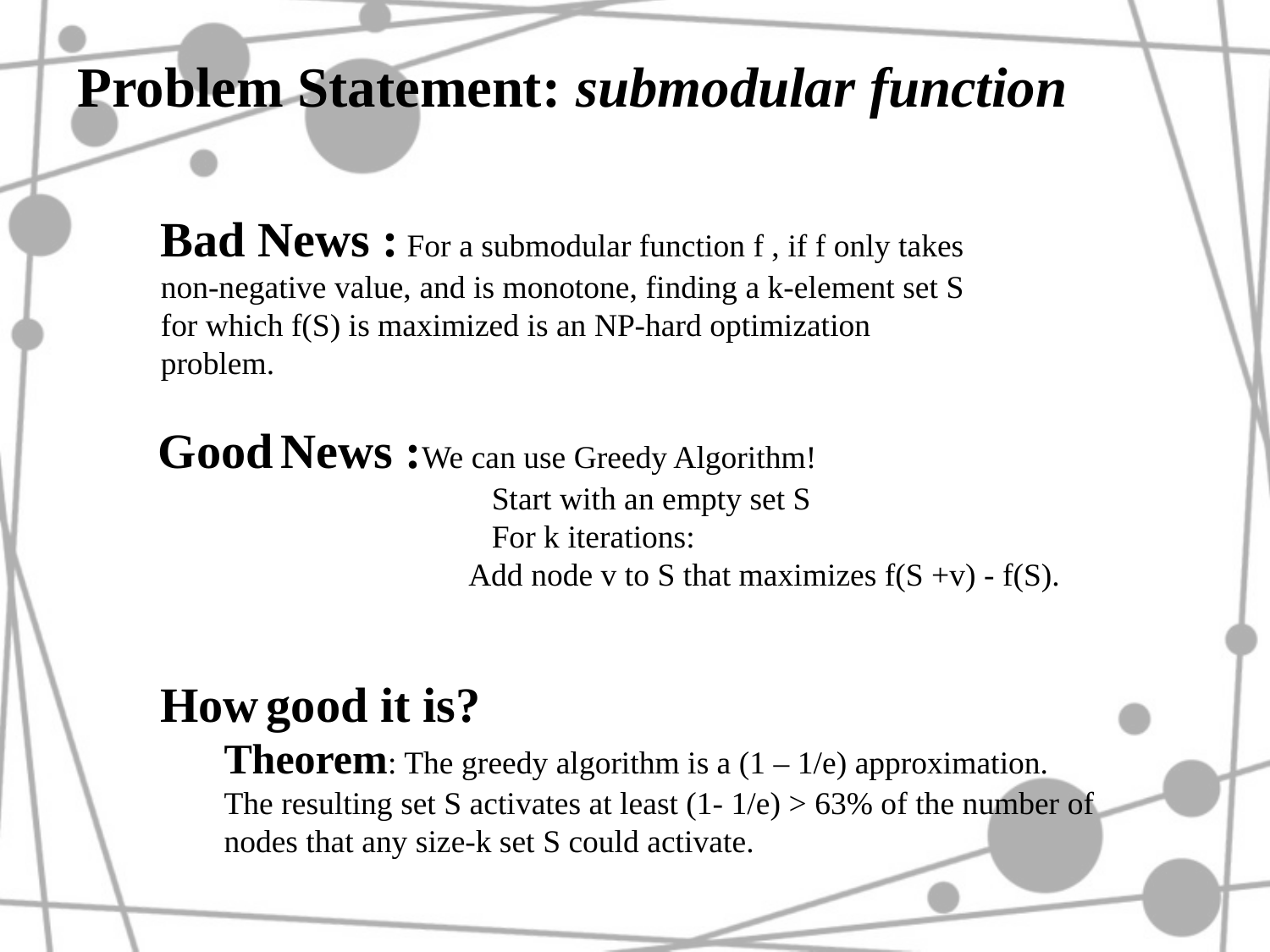

Problem Statement: submodular function

Bad News : For a submodular function f , if f only takes non-negative value, and is monotone, finding a k-element set S for which f(S) is maximized is an NP-hard optimization problem.
Good News :We can use Greedy Algorithm!
		  Start with an empty set S
		  For k iterations:
	       Add node v to S that maximizes f(S +v) - f(S).

How good it is?
Theorem: The greedy algorithm is a (1 – 1/e) approximation.
The resulting set S activates at least (1- 1/e) > 63% of the number of nodes that any size-k set S could activate.